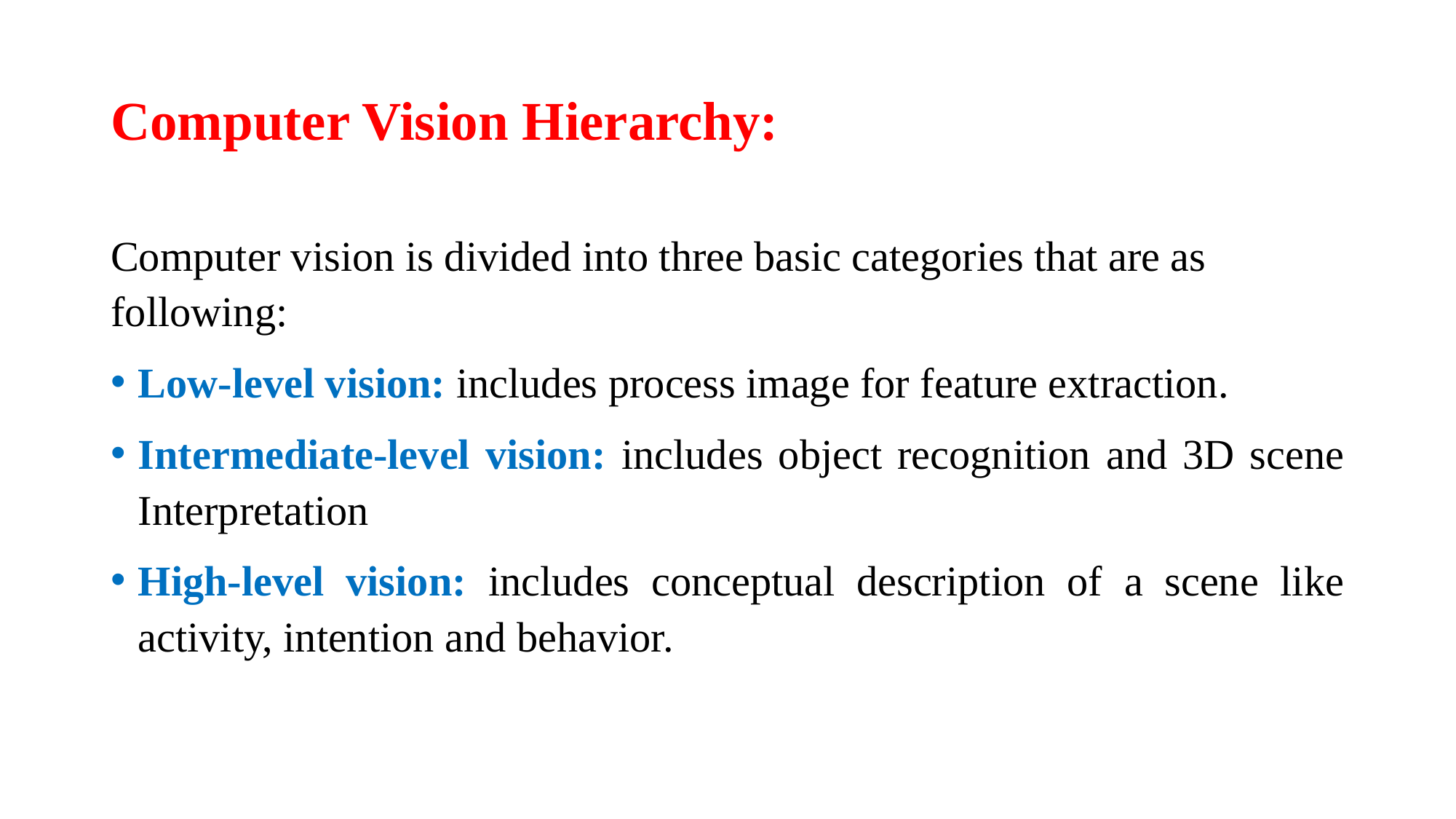

# Computer Vision Hierarchy:
Computer vision is divided into three basic categories that are as following:
Low-level vision: includes process image for feature extraction.
Intermediate-level vision: includes object recognition and 3D scene Interpretation
High-level vision: includes conceptual description of a scene like activity, intention and behavior.